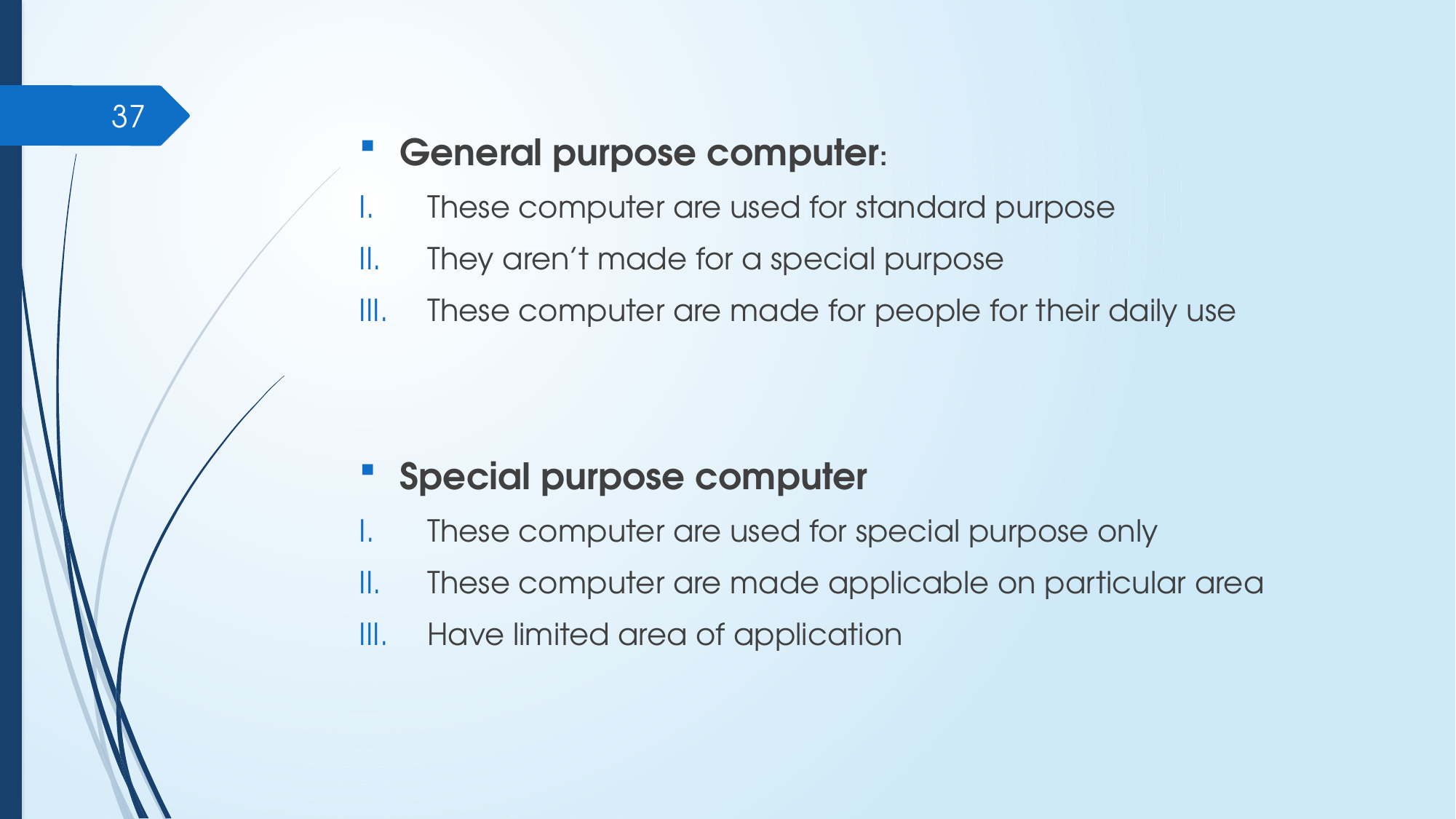

37
General purpose computer:
These computer are used for standard purpose
They aren’t made for a special purpose
These computer are made for people for their daily use

Special purpose computer
These computer are used for special purpose only
These computer are made applicable on particular area
Have limited area of application